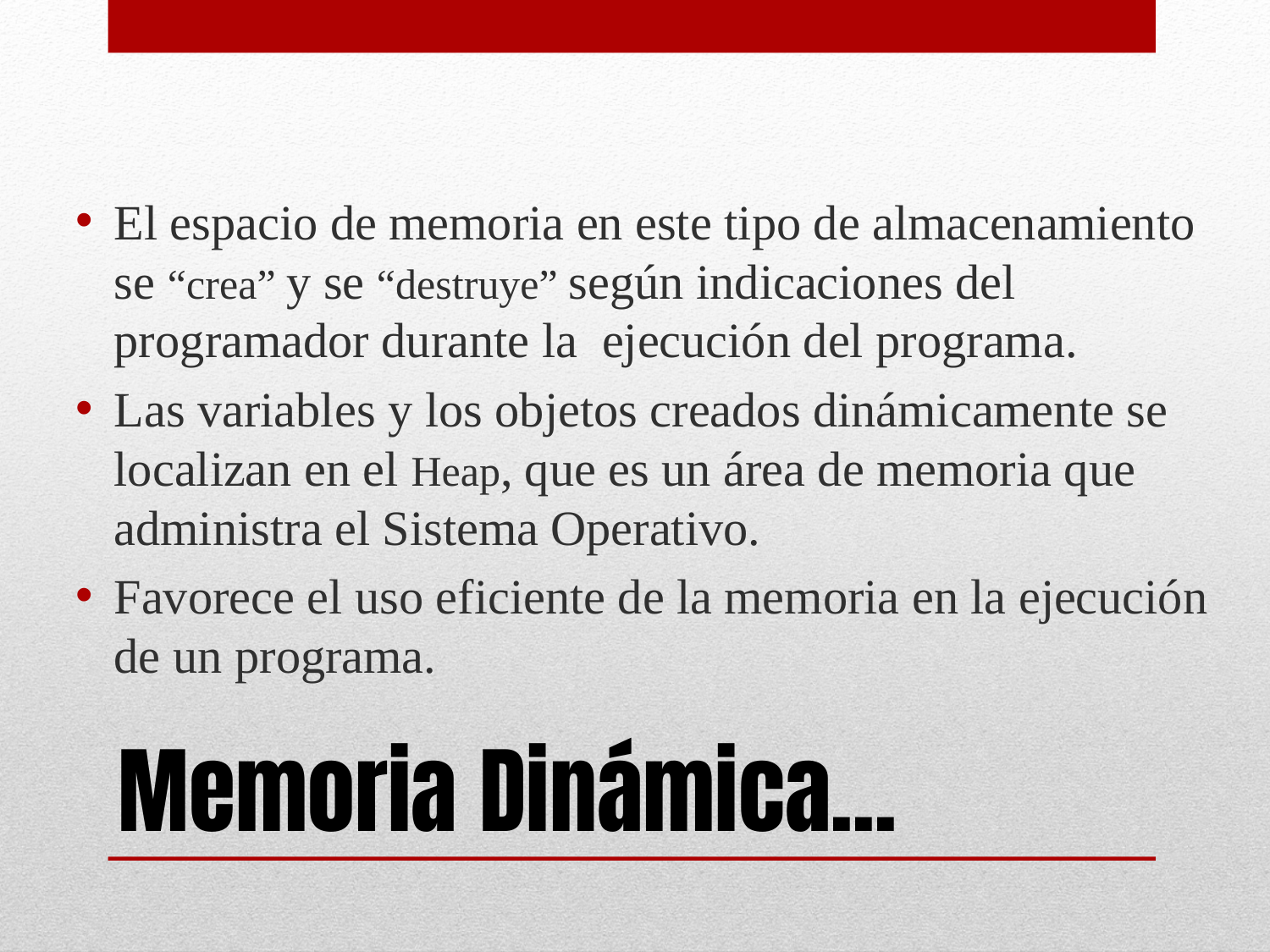

El espacio de memoria en este tipo de almacenamiento se “crea” y se “destruye” según indicaciones del programador durante la  ejecución del programa.
Las variables y los objetos creados dinámicamente se localizan en el Heap, que es un área de memoria que administra el Sistema Operativo.
Favorece el uso eficiente de la memoria en la ejecución de un programa.
# Memoria Dinámica...